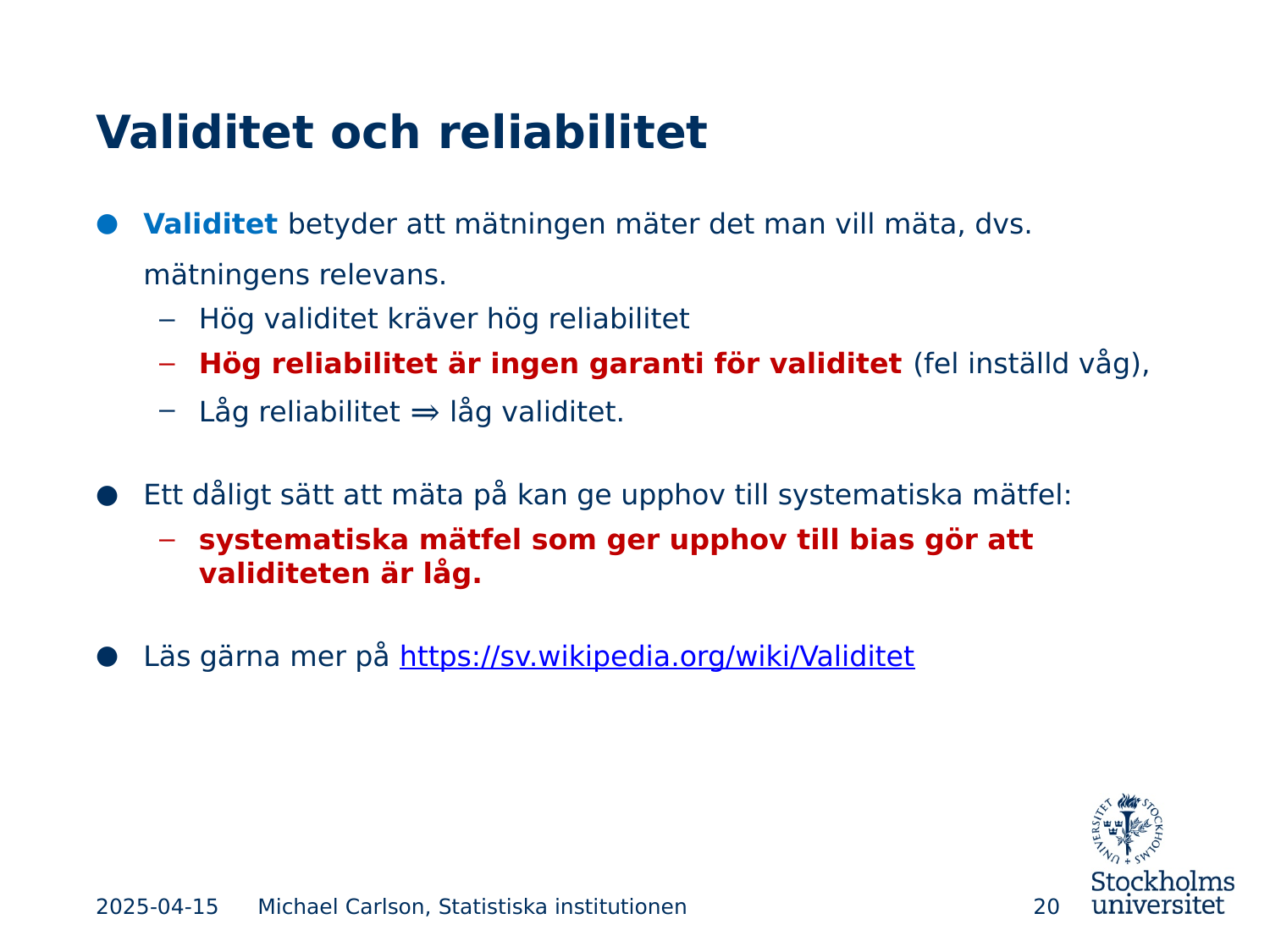

# Validitet och reliabilitet
Validitet betyder att mätningen mäter det man vill mäta, dvs. mätningens relevans.
Hög validitet kräver hög reliabilitet
Hög reliabilitet är ingen garanti för validitet (fel inställd våg),
Låg reliabilitet ⇒ låg validitet.
Ett dåligt sätt att mäta på kan ge upphov till systematiska mätfel:
systematiska mätfel som ger upphov till bias gör att validiteten är låg.
Läs gärna mer på https://sv.wikipedia.org/wiki/Validitet

2025-04-15
Michael Carlson, Statistiska institutionen
20